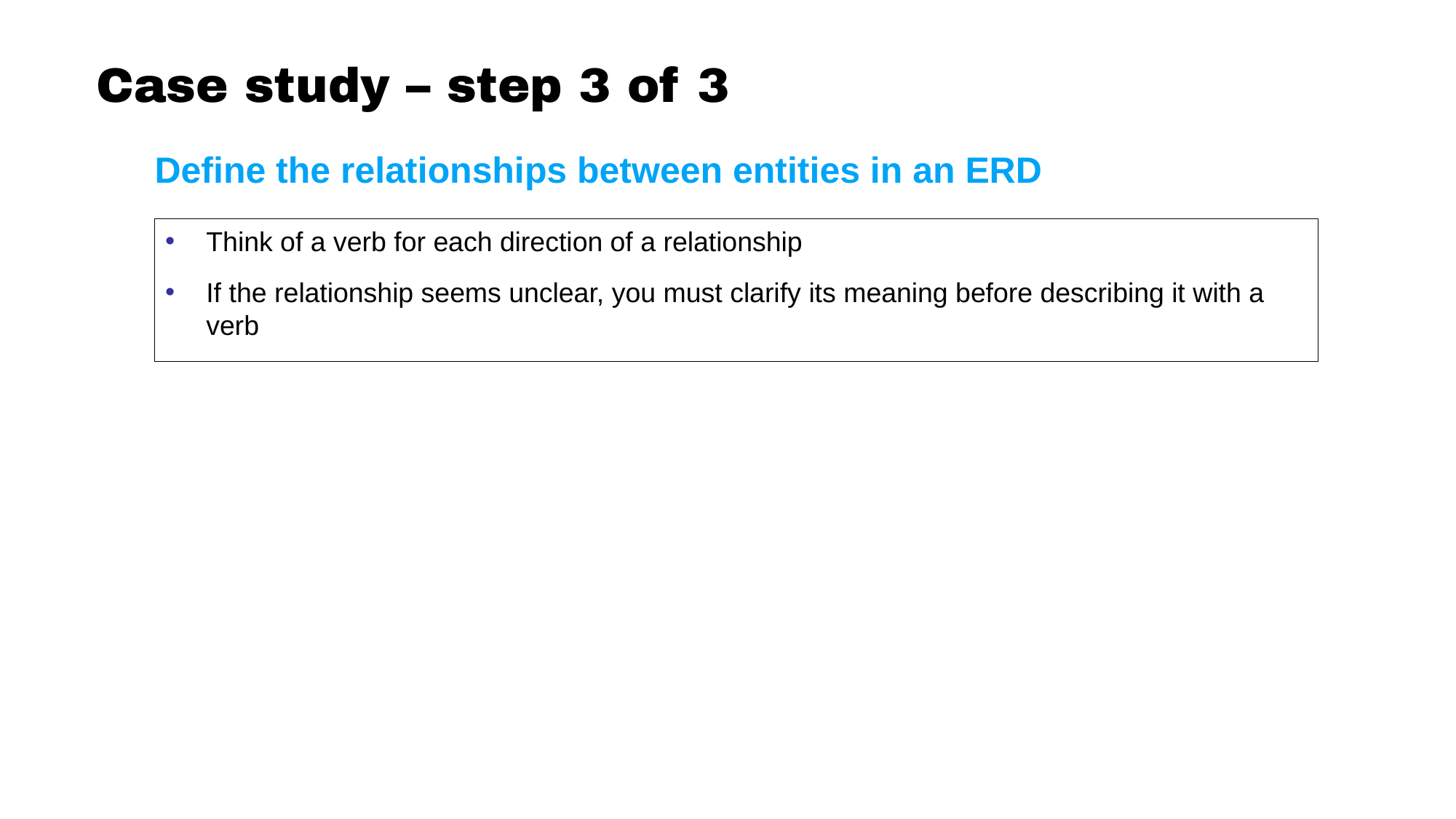

# Case study – step 3 of 3
Define the relationships between entities in an ERD
Think of a verb for each direction of a relationship
If the relationship seems unclear, you must clarify its meaning before describing it with a verb